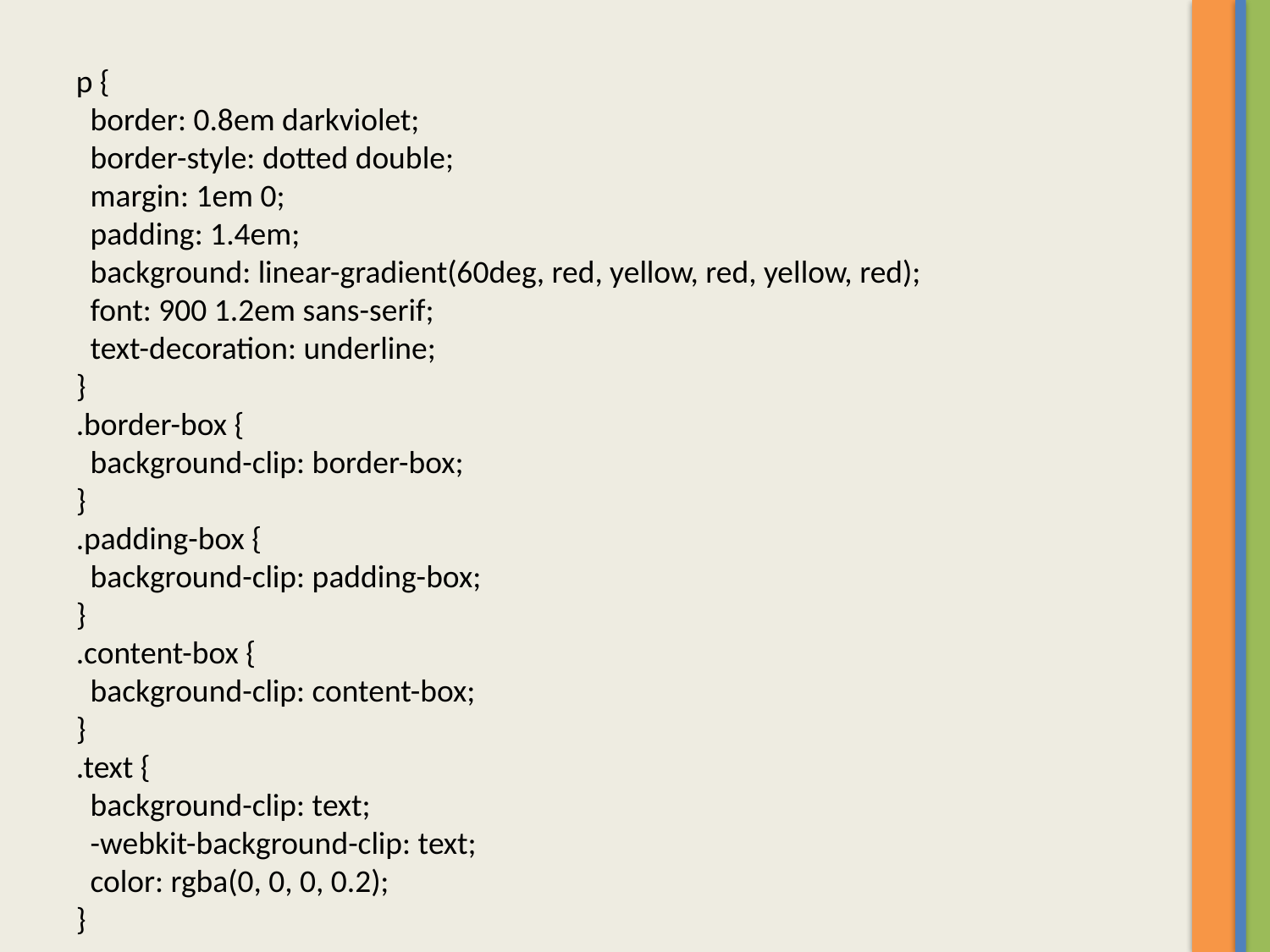

p {
  border: 0.8em darkviolet;
  border-style: dotted double;
  margin: 1em 0;
  padding: 1.4em;
  background: linear-gradient(60deg, red, yellow, red, yellow, red);
  font: 900 1.2em sans-serif;
  text-decoration: underline;
}
.border-box {
  background-clip: border-box;
}
.padding-box {
  background-clip: padding-box;
}
.content-box {
  background-clip: content-box;
}
.text {
  background-clip: text;
  -webkit-background-clip: text;
  color: rgba(0, 0, 0, 0.2);
}